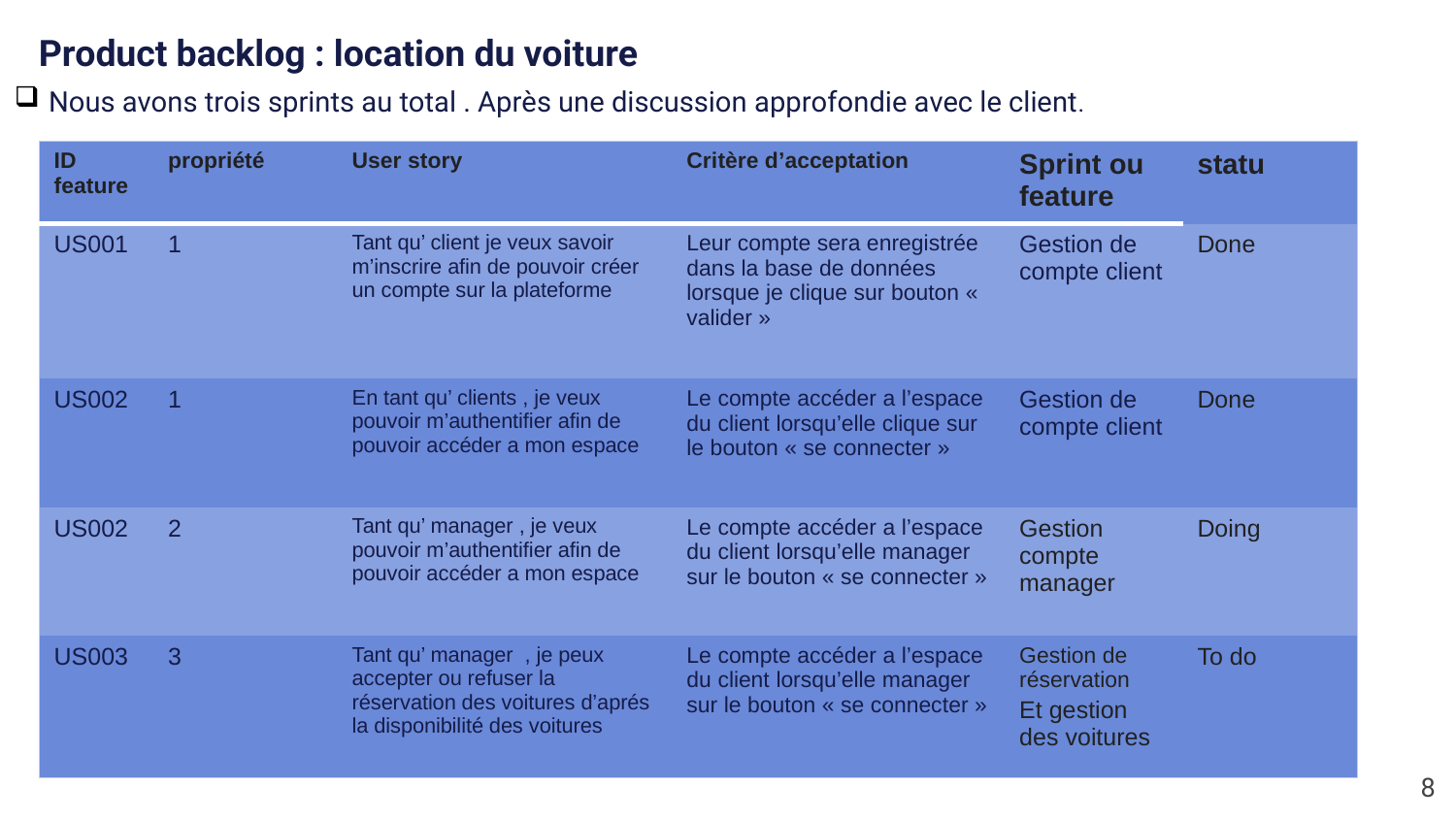

Product backlog : location du voiture acg  : location du voiture
Nous avons trois sprints au total . Après une discussion approfondie avec le client.
| ID feature | propriété | User story | Critère d’acceptation | Sprint ou feature | statu |
| --- | --- | --- | --- | --- | --- |
| US001 | 1 | Tant qu’ client je veux savoir m’inscrire afin de pouvoir créer un compte sur la plateforme | Leur compte sera enregistrée dans la base de données lorsque je clique sur bouton « valider » | Gestion de compte client | Done |
| US002 | 1 | En tant qu’ clients , je veux pouvoir m’authentifier afin de pouvoir accéder a mon espace | Le compte accéder a l’espace du client lorsqu’elle clique sur le bouton « se connecter » | Gestion de compte client | Done |
| US002 | 2 | Tant qu’ manager , je veux pouvoir m’authentifier afin de pouvoir accéder a mon espace | Le compte accéder a l’espace du client lorsqu’elle manager sur le bouton « se connecter » | Gestion compte manager | Doing |
| US003 | 3 | Tant qu’ manager , je peux accepter ou refuser la réservation des voitures d’aprés la disponibilité des voitures | Le compte accéder a l’espace du client lorsqu’elle manager sur le bouton « se connecter » | Gestion de réservation Et gestion des voitures | To do |
8